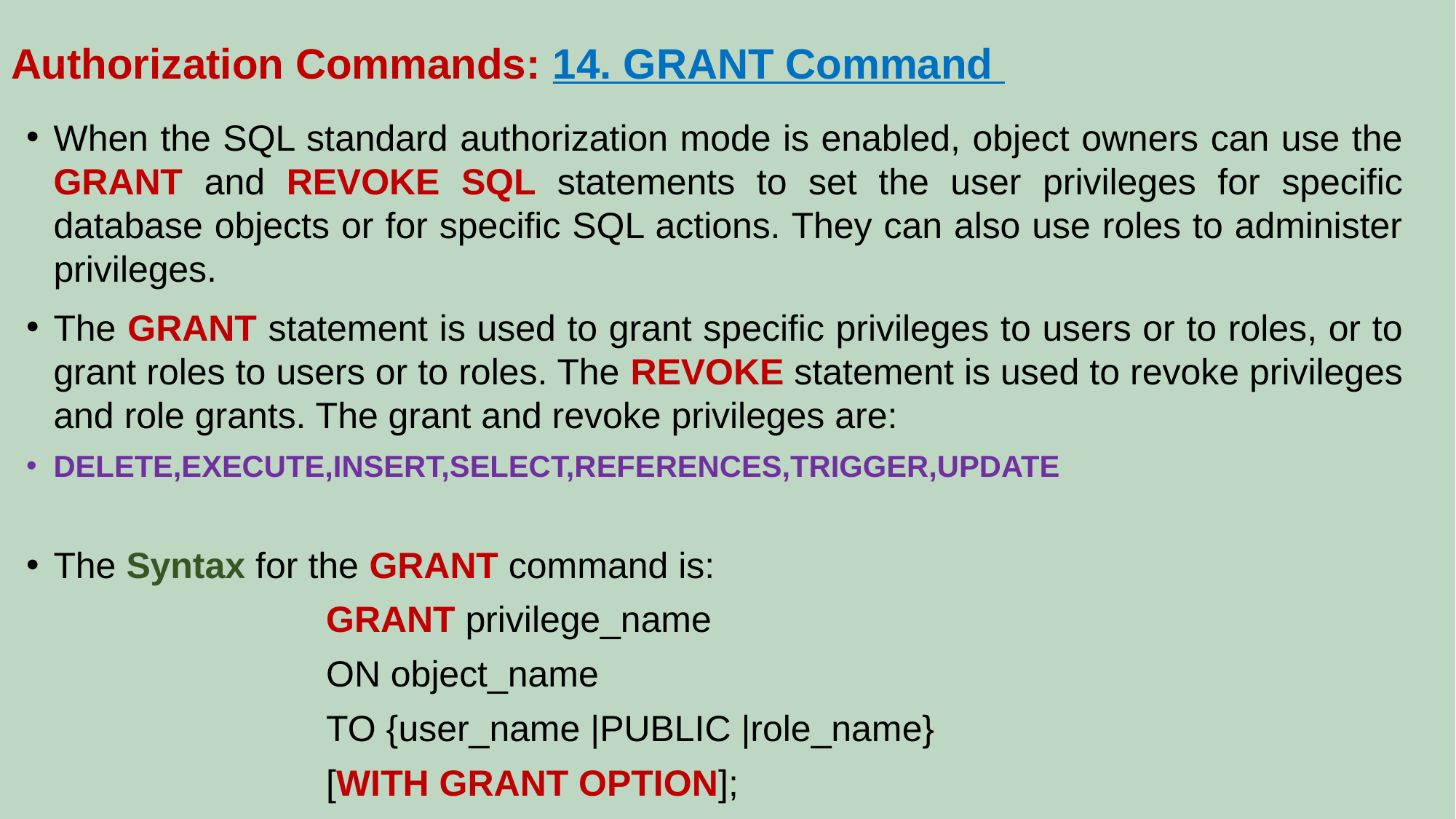

# Authorization Commands: 14. GRANT Command
When the SQL standard authorization mode is enabled, object owners can use the GRANT and REVOKE SQL statements to set the user privileges for specific database objects or for specific SQL actions. They can also use roles to administer privileges.
The GRANT statement is used to grant specific privileges to users or to roles, or to grant roles to users or to roles. The REVOKE statement is used to revoke privileges and role grants. The grant and revoke privileges are:
DELETE,EXECUTE,INSERT,SELECT,REFERENCES,TRIGGER,UPDATE

The Syntax for the GRANT command is:
		        GRANT privilege_name
		        ON object_name
		        TO {user_name |PUBLIC |role_name}
		        [WITH GRANT OPTION];